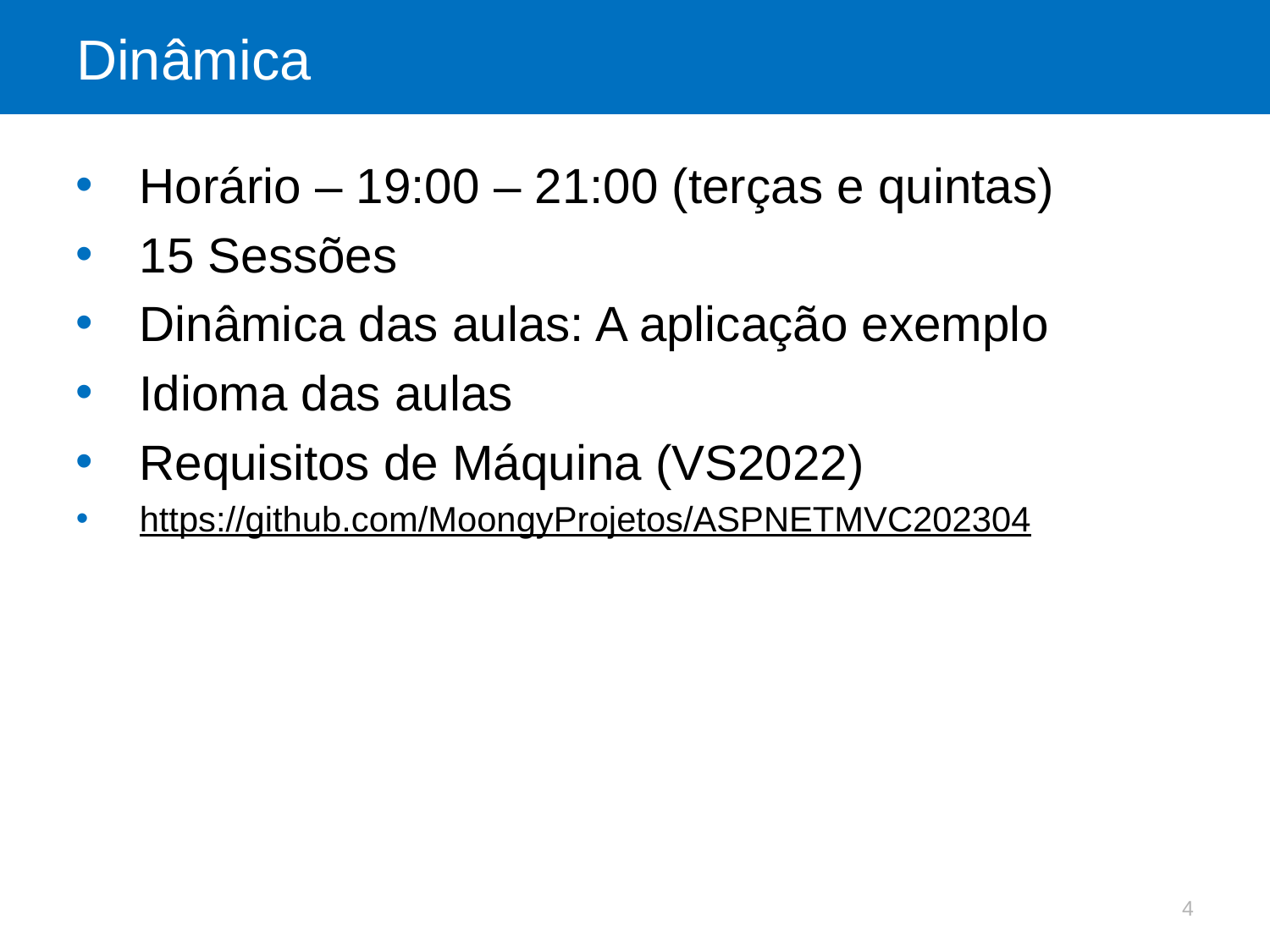

# Dinâmica
Horário – 19:00 – 21:00 (terças e quintas)
15 Sessões
Dinâmica das aulas: A aplicação exemplo
Idioma das aulas
Requisitos de Máquina (VS2022)
https://github.com/MoongyProjetos/ASPNETMVC202304

4